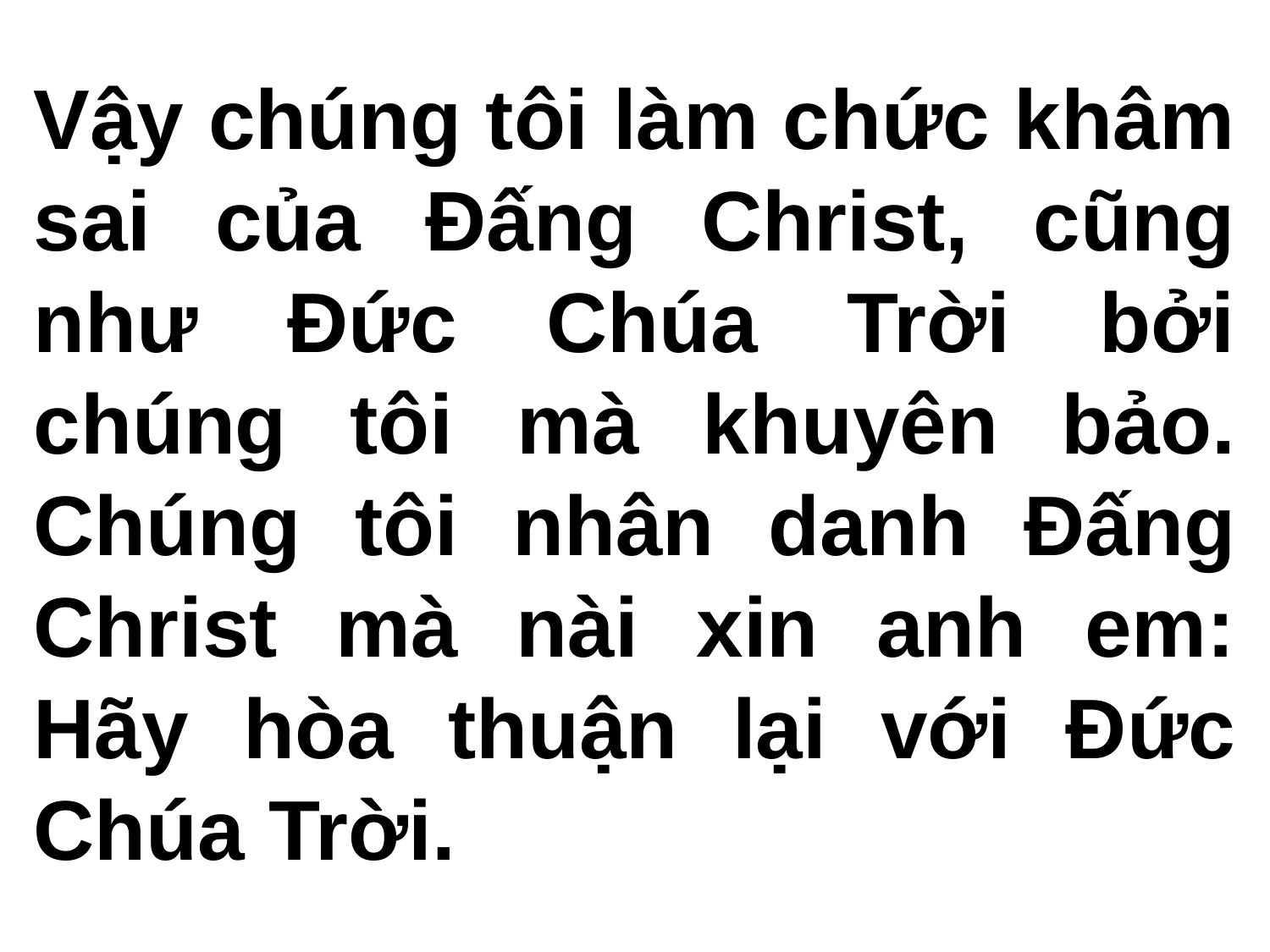

Vậy chúng tôi làm chức khâm sai của Đấng Christ, cũng như Đức Chúa Trời bởi chúng tôi mà khuyên bảo. Chúng tôi nhân danh Đấng Christ mà nài xin anh em: Hãy hòa thuận lại với Đức Chúa Trời.